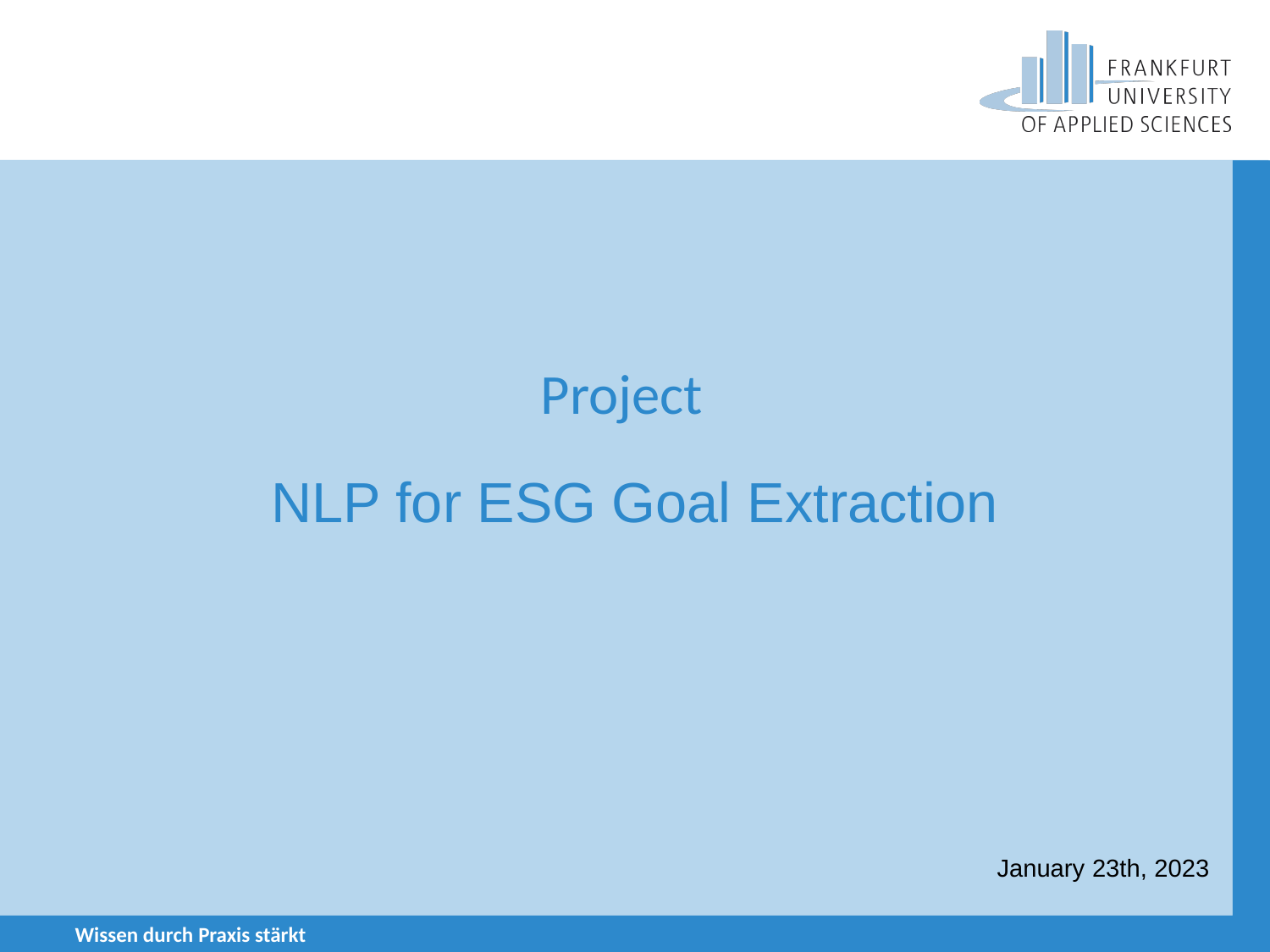

# Project
NLP for ESG Goal Extraction
January 23th, 2023